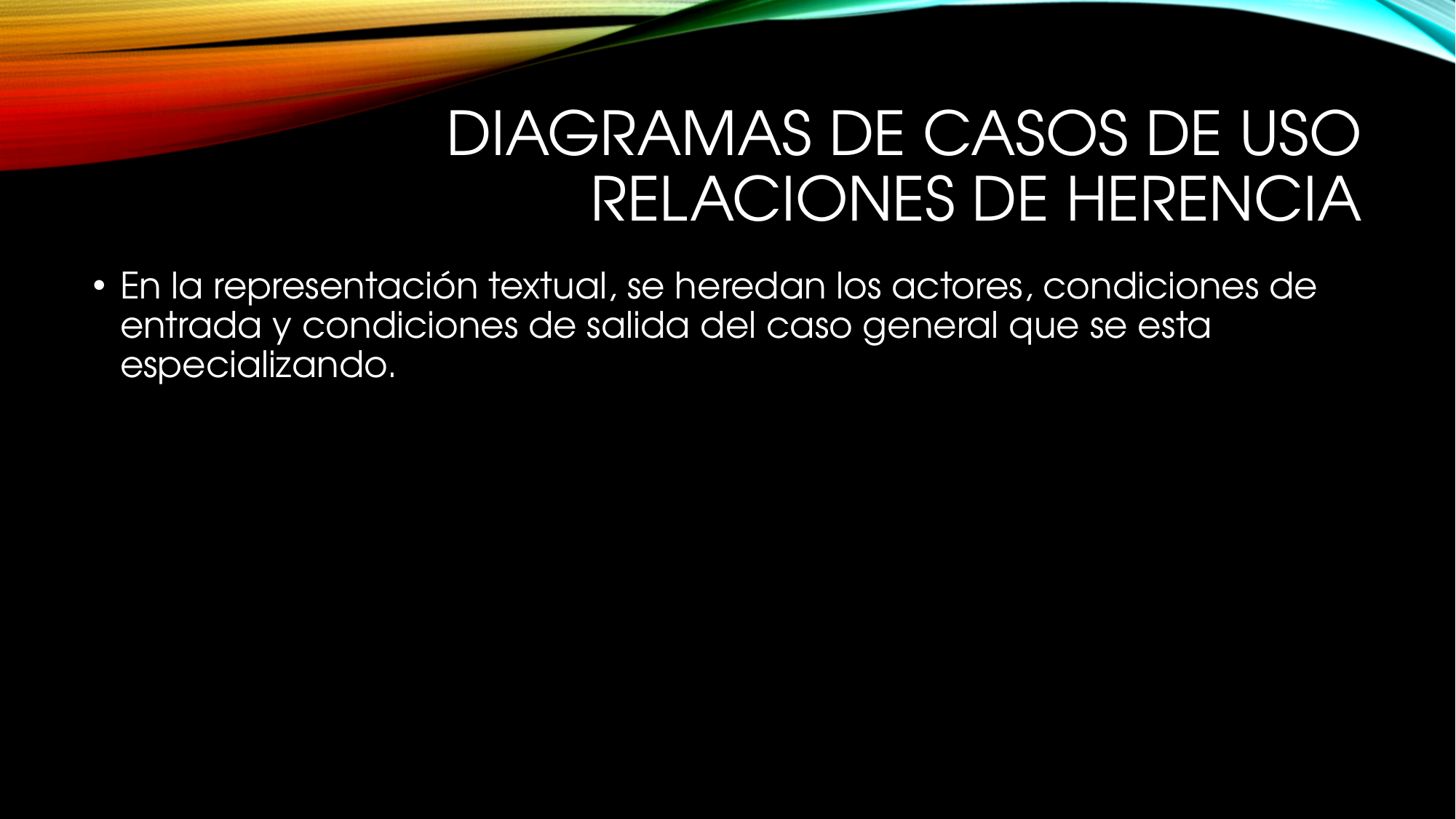

# Diagramas de Casos de uso relaciones de herencia
En la representación textual, se heredan los actores, condiciones de entrada y condiciones de salida del caso general que se esta especializando.